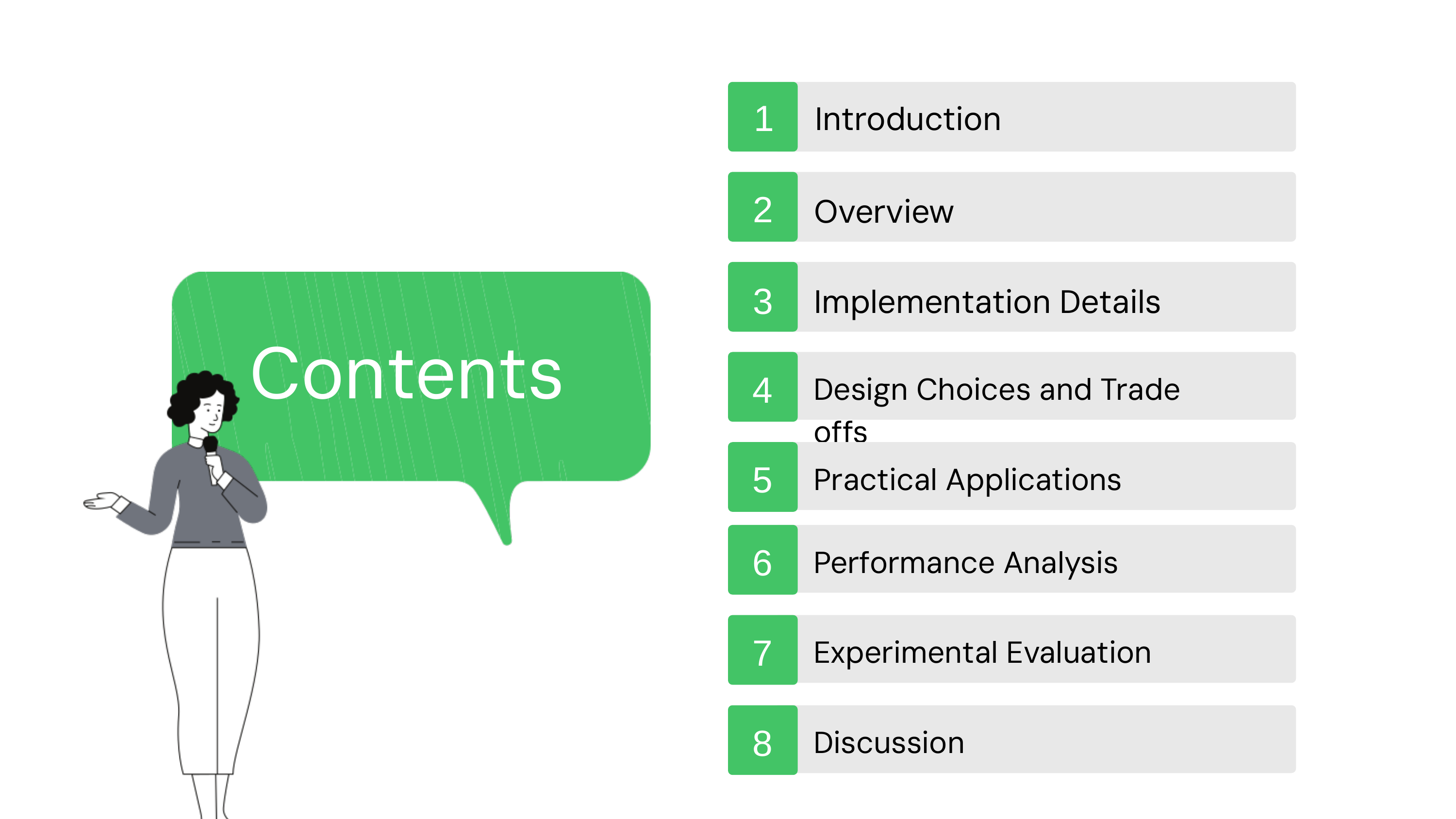

Introduction
1

Overview
2

Implementation Details

3
Contents

Design Choices and Trade offs
4

Practical Applications
5

Performance Analysis
6

Experimental Evaluation
7

Discussion
8